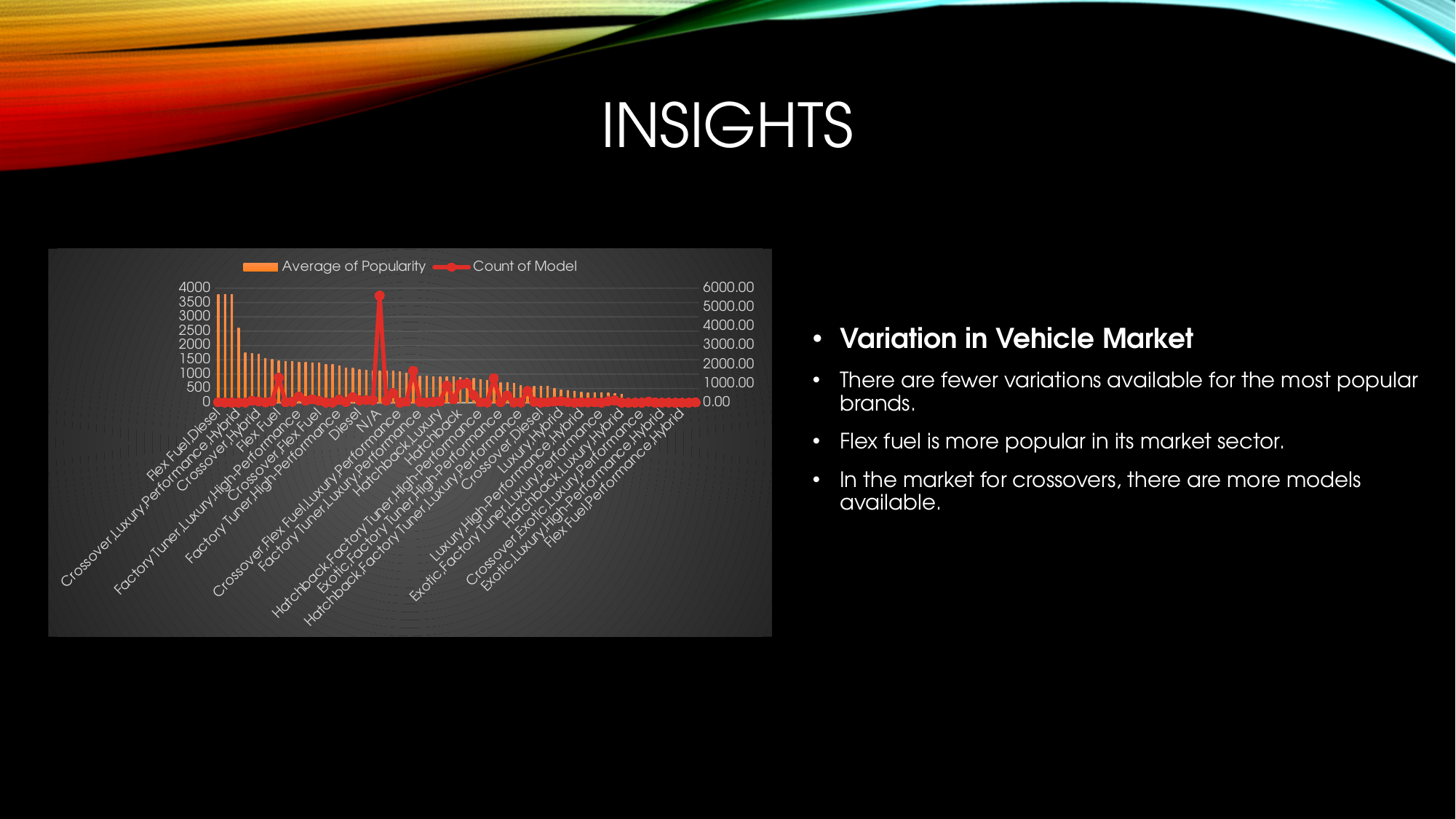

# Insights

### Chart

| Category | Average of Popularity | Count of Model |
|---|---|---|
| Flex Fuel,Diesel | 5657.0 | 16.0 |
| Hatchback,Flex Fuel | 5657.0 | 7.0 |
| Crossover,Flex Fuel,Performance | 5657.0 | 6.0 |
| Crossover,Luxury,Performance,Hybrid | 3916.0 | 2.0 |
| Crossover,Factory Tuner,Luxury,Performance | 2607.4 | 5.0 |
| Crossover,Performance | 2585.9565217391305 | 69.0 |
| Crossover,Hybrid | 2563.3809523809523 | 42.0 |
| Luxury,Performance,Hybrid | 2333.181818181818 | 11.0 |
| Diesel,Luxury | 2275.0 | 51.0 |
| Flex Fuel | 2217.302752293578 | 872.0 |
| Hatchback,Factory Tuner,Performance | 2159.0454545454545 | 22.0 |
| Crossover,Luxury,Diesel | 2149.4117647058824 | 34.0 |
| Factory Tuner,Luxury,High-Performance | 2133.367441860465 | 215.0 |
| Hatchback,Hybrid | 2121.25 | 72.0 |
| Hybrid | 2105.569105691057 | 123.0 |
| Crossover,Flex Fuel | 2073.75 | 64.0 |
| Crossover,Hatchback,Performance | 2009.0 | 6.0 |
| Crossover,Hatchback,Factory Tuner,Performance | 2009.0 | 6.0 |
| Factory Tuner,High-Performance | 1941.4150943396226 | 106.0 |
| Crossover,Factory Tuner,Luxury,High-Performance | 1823.4615384615386 | 26.0 |
| High-Performance | 1821.4472361809046 | 199.0 |
| Diesel | 1730.904761904762 | 84.0 |
| Factory Tuner,Performance | 1695.695652173913 | 92.0 |
| Flex Fuel,Performance | 1680.471264367816 | 87.0 |
| N/A | 1676.889363976483 | 3742.0 |
| Crossover,Hatchback | 1675.6944444444443 | 72.0 |
| Luxury,High-Performance | 1668.0179640718563 | 334.0 |
| Crossover,Flex Fuel,Luxury,Performance | 1624.0 | 6.0 |
| Hatchback,Luxury,Performance | 1566.1315789473683 | 38.0 |
| Crossover | 1545.263063063063 | 1110.0 |
| Factory Tuner,Luxury,Performance | 1413.4193548387098 | 31.0 |
| Exotic,Performance | 1391.0 | 10.0 |
| Flex Fuel,Luxury,Performance | 1380.0714285714287 | 28.0 |
| Hatchback,Luxury | 1379.5 | 46.0 |
| Performance | 1348.873544093178 | 601.0 |
| Crossover,Luxury,Performance | 1344.8495575221239 | 113.0 |
| Hatchback | 1318.8658346333852 | 641.0 |
| Luxury,Performance | 1292.6151560178307 | 673.0 |
| Exotic,High-Performance | 1271.3333333333333 | 261.0 |
| Hatchback,Factory Tuner,High-Performance | 1205.1538461538462 | 13.0 |
| Crossover,Flex Fuel,Luxury | 1173.2 | 10.0 |
| Luxury | 1102.6573099415205 | 855.0 |
| Exotic,Factory Tuner,High-Performance | 1046.3809523809523 | 21.0 |
| Hatchback,Performance | 1039.6468253968253 | 252.0 |
| Crossover,Luxury,High-Performance | 1037.2222222222222 | 9.0 |
| Hatchback,Factory Tuner,Luxury,Performance | 886.8888888888889 | 9.0 |
| Crossover,Luxury | 884.5487804878048 | 410.0 |
| Flex Fuel,Luxury,High-Performance | 878.9090909090909 | 33.0 |
| Crossover,Diesel | 873.0 | 7.0 |
| Hatchback,Diesel | 873.0 | 14.0 |
| Flex Fuel,Luxury | 746.5384615384615 | 39.0 |
| Luxury,Hybrid | 673.6346153846154 | 52.0 |
| Crossover,Luxury,Hybrid | 630.9166666666666 | 24.0 |
| Factory Tuner,Luxury | 617.0 | 2.0 |
| Luxury,High-Performance,Hybrid | 568.8333333333334 | 12.0 |
| Exotic,Flex Fuel,Luxury,High-Performance | 520.0 | 11.0 |
| Exotic,Flex Fuel,Factory Tuner,Luxury,High-Performance | 520.0 | 13.0 |
| Exotic,Factory Tuner,Luxury,Performance | 520.0 | 3.0 |
| Exotic,Factory Tuner,Luxury,High-Performance | 517.5384615384615 | 52.0 |
| Exotic,Luxury,High-Performance | 467.0759493670886 | 79.0 |
| Hatchback,Luxury,Hybrid | 454.0 | 3.0 |
| Flex Fuel,Factory Tuner,Luxury,High-Performance | 258.0 | 1.0 |
| Crossover,Exotic,Luxury,High-Performance | 238.0 | 1.0 |
| Crossover,Exotic,Luxury,Performance | 238.0 | 1.0 |
| Exotic,Luxury,Performance | 217.02777777777777 | 36.0 |
| Crossover,Factory Tuner,Performance | 210.0 | 4.0 |
| Exotic,Luxury,High-Performance,Hybrid | 204.0 | 1.0 |
| Crossover,Hatchback,Luxury | 204.0 | 7.0 |
| Performance,Hybrid | 155.0 | 1.0 |
| Flex Fuel,Performance,Hybrid | 155.0 | 2.0 |
| Flex Fuel,Hybrid | 155.0 | 2.0 |
| Exotic,Luxury | 112.66666666666667 | 12.0 |
Variation in Vehicle Market
There are fewer variations available for the most popular brands.
Flex fuel is more popular in its market sector.
In the market for crossovers, there are more models available.